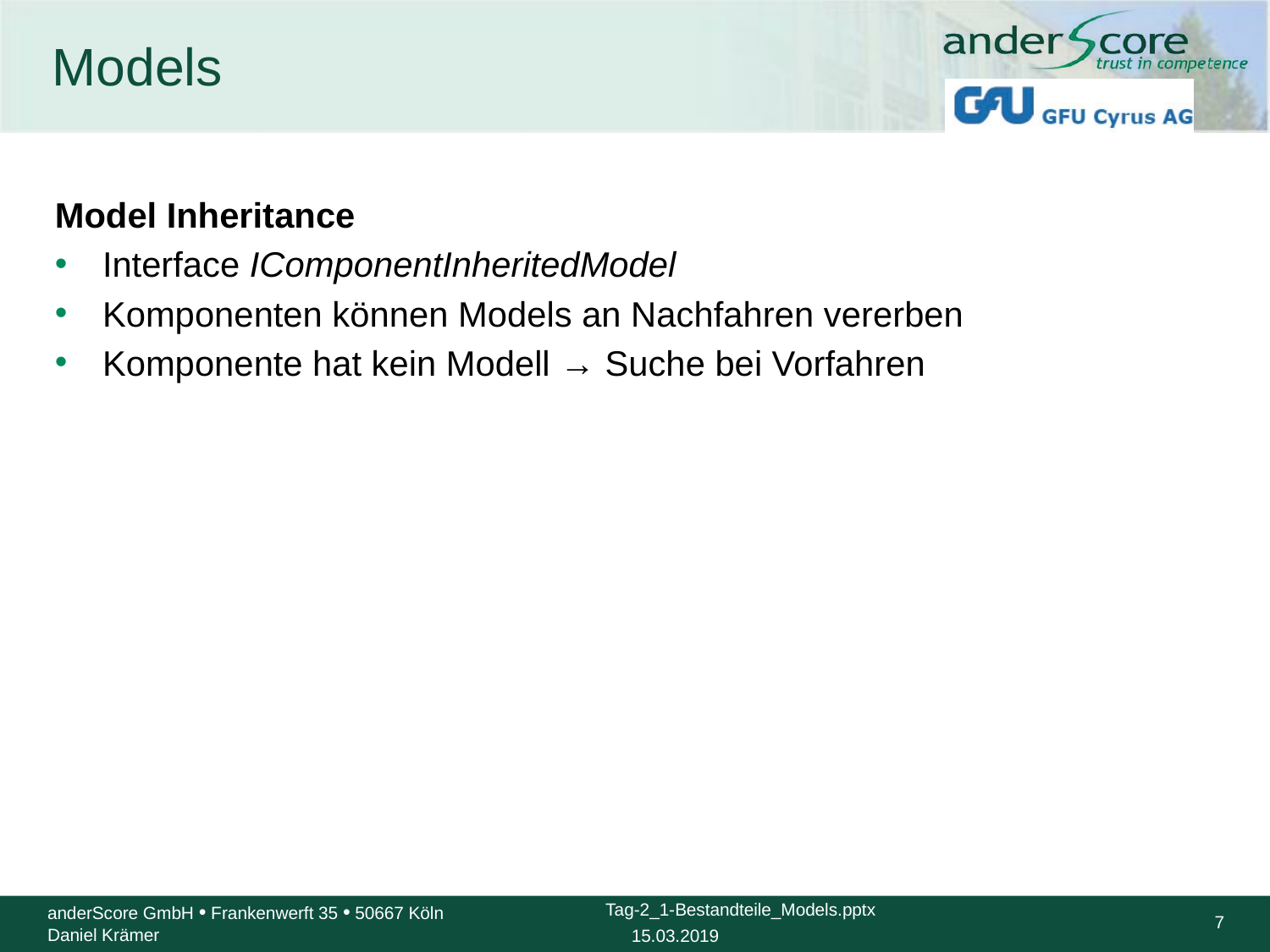

# Models
Model Inheritance
Interface IComponentInheritedModel
Komponenten können Models an Nachfahren vererben
Komponente hat kein Modell → Suche bei Vorfahren